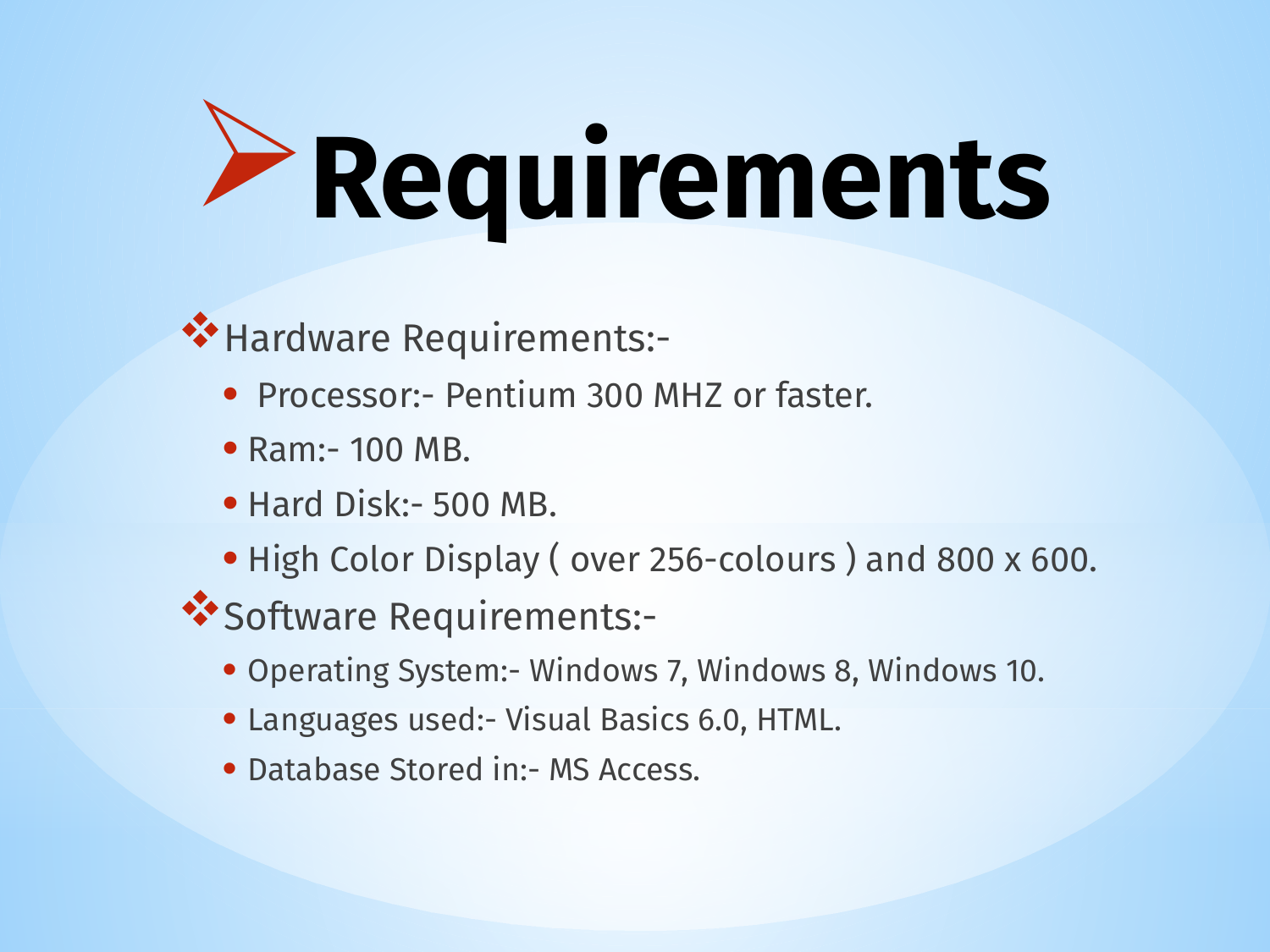

# Requirements
Hardware Requirements:-
 Processor:- Pentium 300 MHZ or faster.
Ram:- 100 MB.
Hard Disk:- 500 MB.
High Color Display ( over 256-colours ) and 800 x 600.
Software Requirements:-
Operating System:- Windows 7, Windows 8, Windows 10.
Languages used:- Visual Basics 6.0, HTML.
Database Stored in:- MS Access.